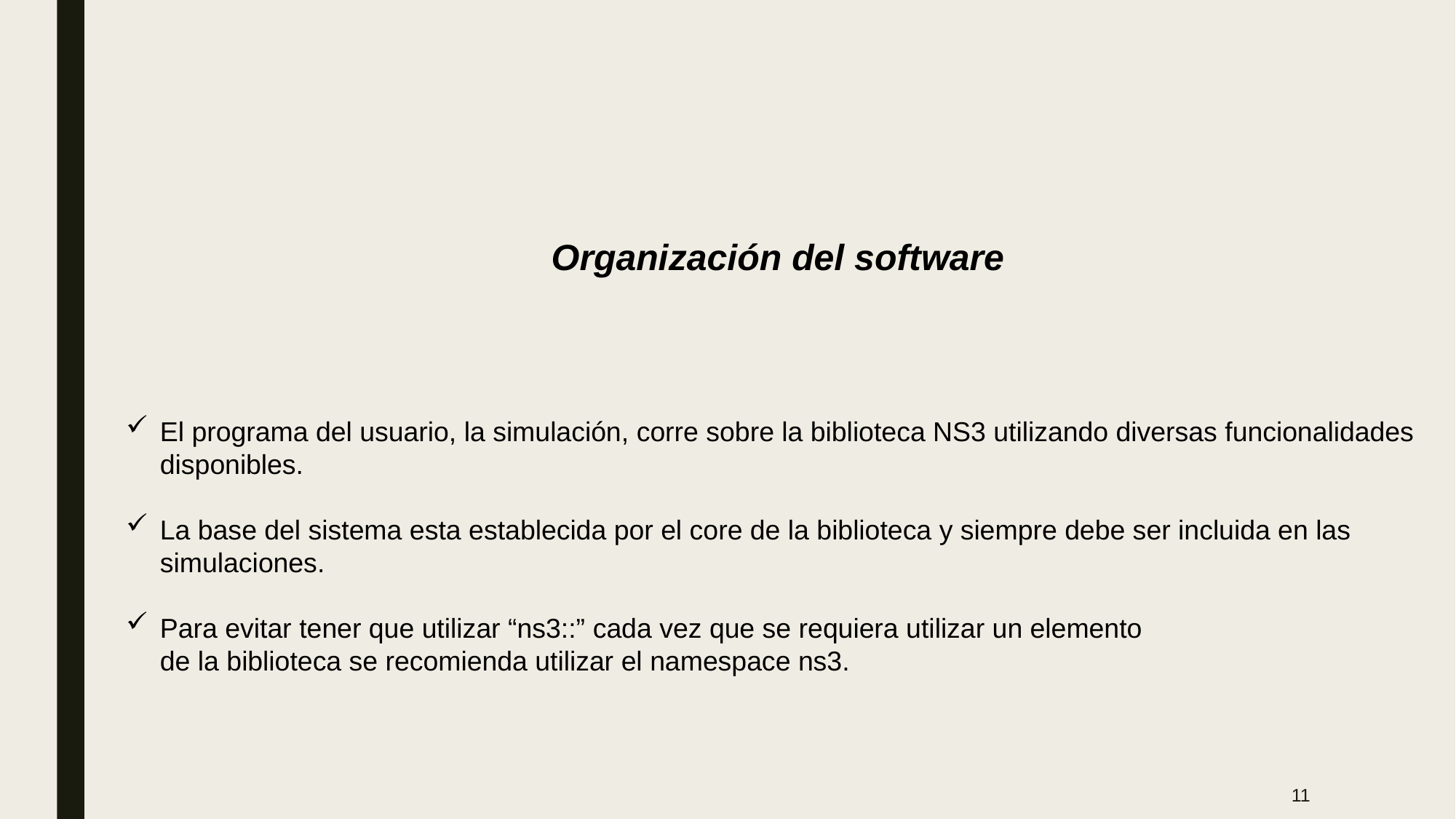

Organización del software

El programa del usuario, la simulación, corre sobre la biblioteca NS3 utilizando diversas funcionalidades  disponibles.

La base del sistema esta establecida por el core de la biblioteca y siempre debe ser incluida en las  simulaciones.

Para evitar tener que utilizar “ns3::” cada vez que se requiera utilizar un elemento  de la biblioteca se recomienda utilizar el namespace ns3.
11